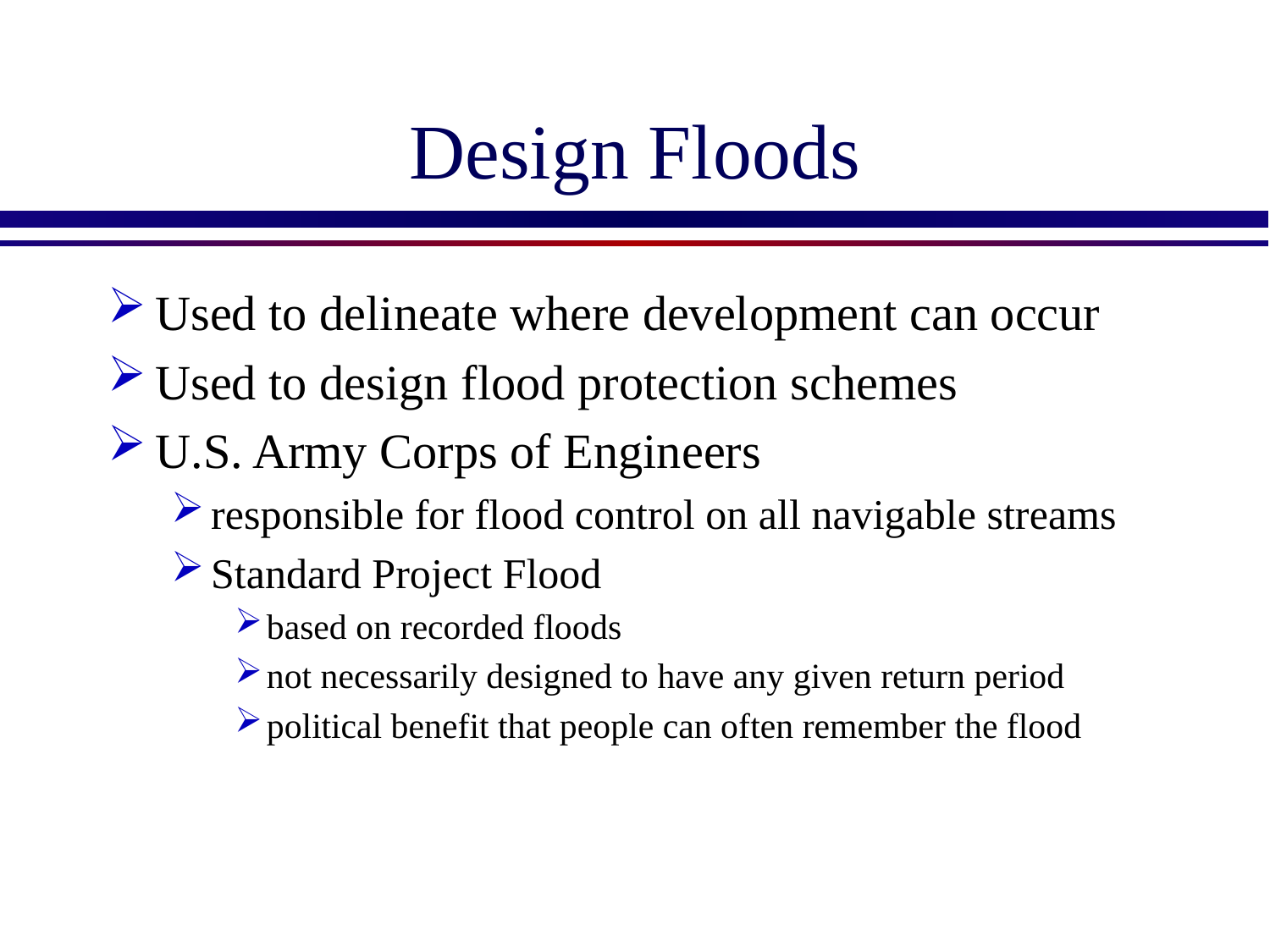

# Design Floods
Used to delineate where development can occur
Used to design flood protection schemes
U.S. Army Corps of Engineers
responsible for flood control on all navigable streams
Standard Project Flood
based on recorded floods
not necessarily designed to have any given return period
political benefit that people can often remember the flood